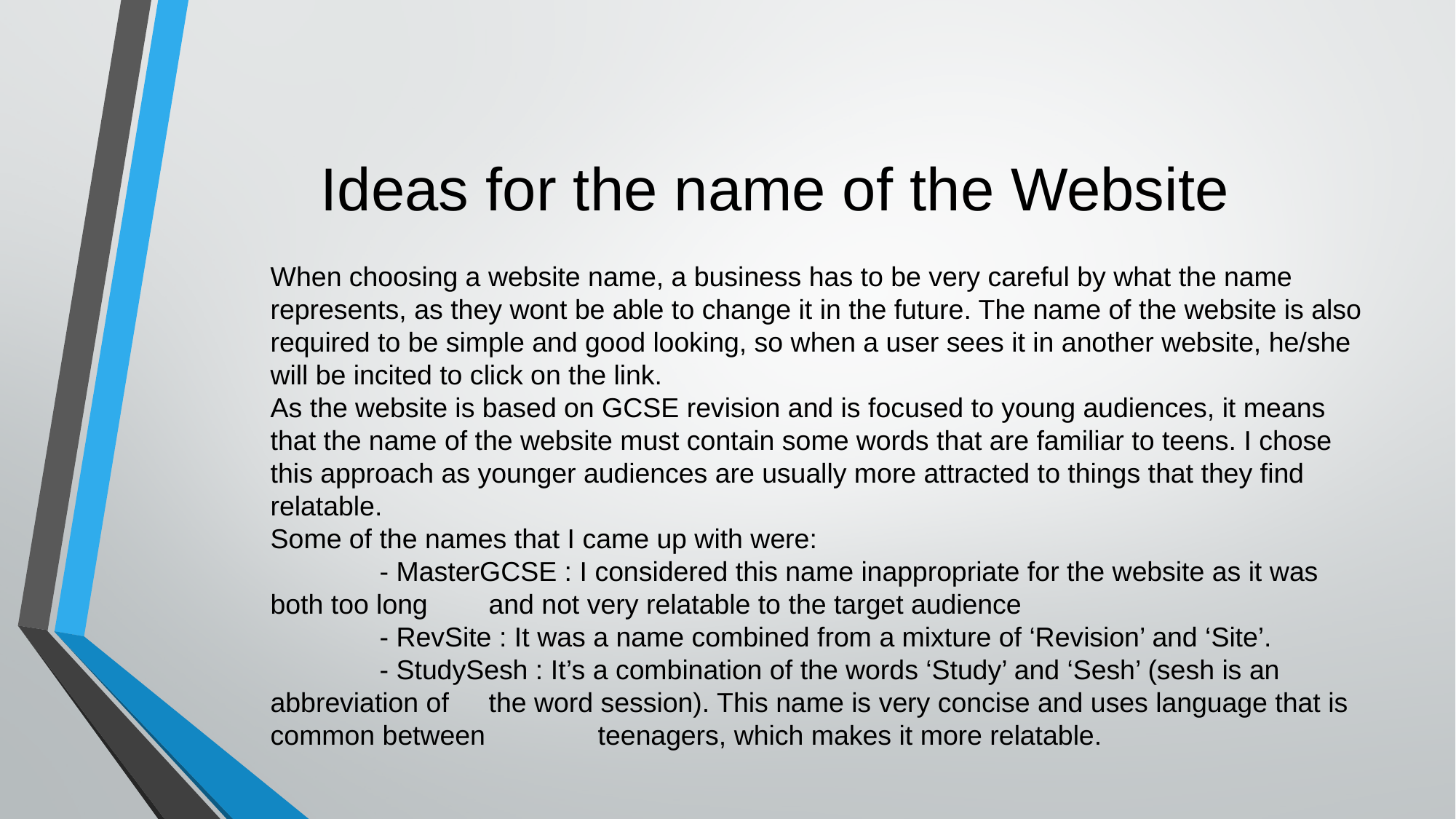

# Ideas for the name of the Website
When choosing a website name, a business has to be very careful by what the name represents, as they wont be able to change it in the future. The name of the website is also required to be simple and good looking, so when a user sees it in another website, he/she will be incited to click on the link.
As the website is based on GCSE revision and is focused to young audiences, it means that the name of the website must contain some words that are familiar to teens. I chose this approach as younger audiences are usually more attracted to things that they find relatable.
Some of the names that I came up with were:
	- MasterGCSE : I considered this name inappropriate for the website as it was both too long 	and not very relatable to the target audience
	- RevSite : It was a name combined from a mixture of ‘Revision’ and ‘Site’.
	- StudySesh : It’s a combination of the words ‘Study’ and ‘Sesh’ (sesh is an abbreviation of 	the word session). This name is very concise and uses language that is common between 	teenagers, which makes it more relatable.